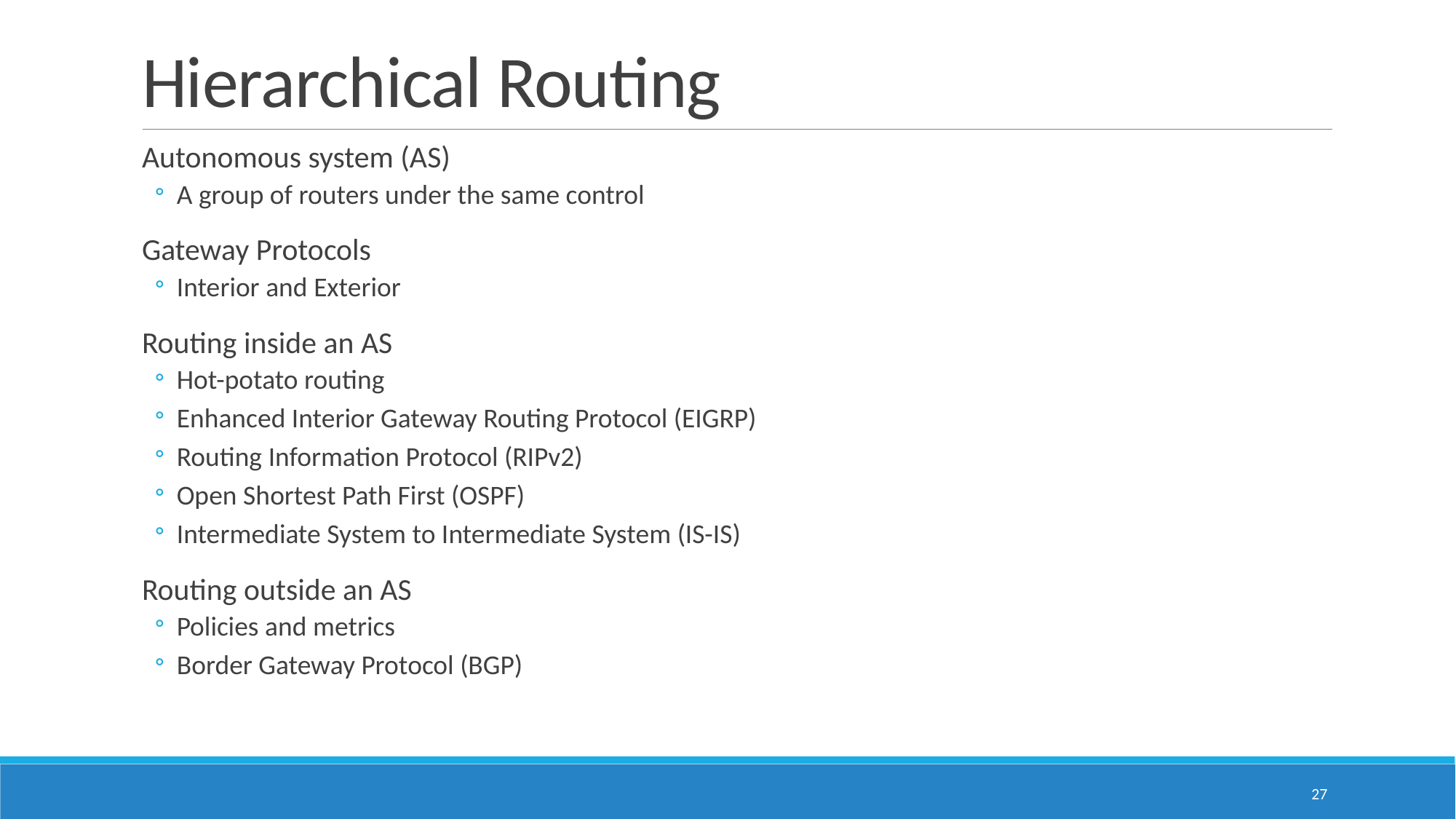

# Hierarchical Routing
Autonomous system (AS)
A group of routers under the same control
Gateway Protocols
Interior and Exterior
Routing inside an AS
Hot-potato routing
Enhanced Interior Gateway Routing Protocol (EIGRP)
Routing Information Protocol (RIPv2)
Open Shortest Path First (OSPF)
Intermediate System to Intermediate System (IS-IS)
Routing outside an AS
Policies and metrics
Border Gateway Protocol (BGP)
27